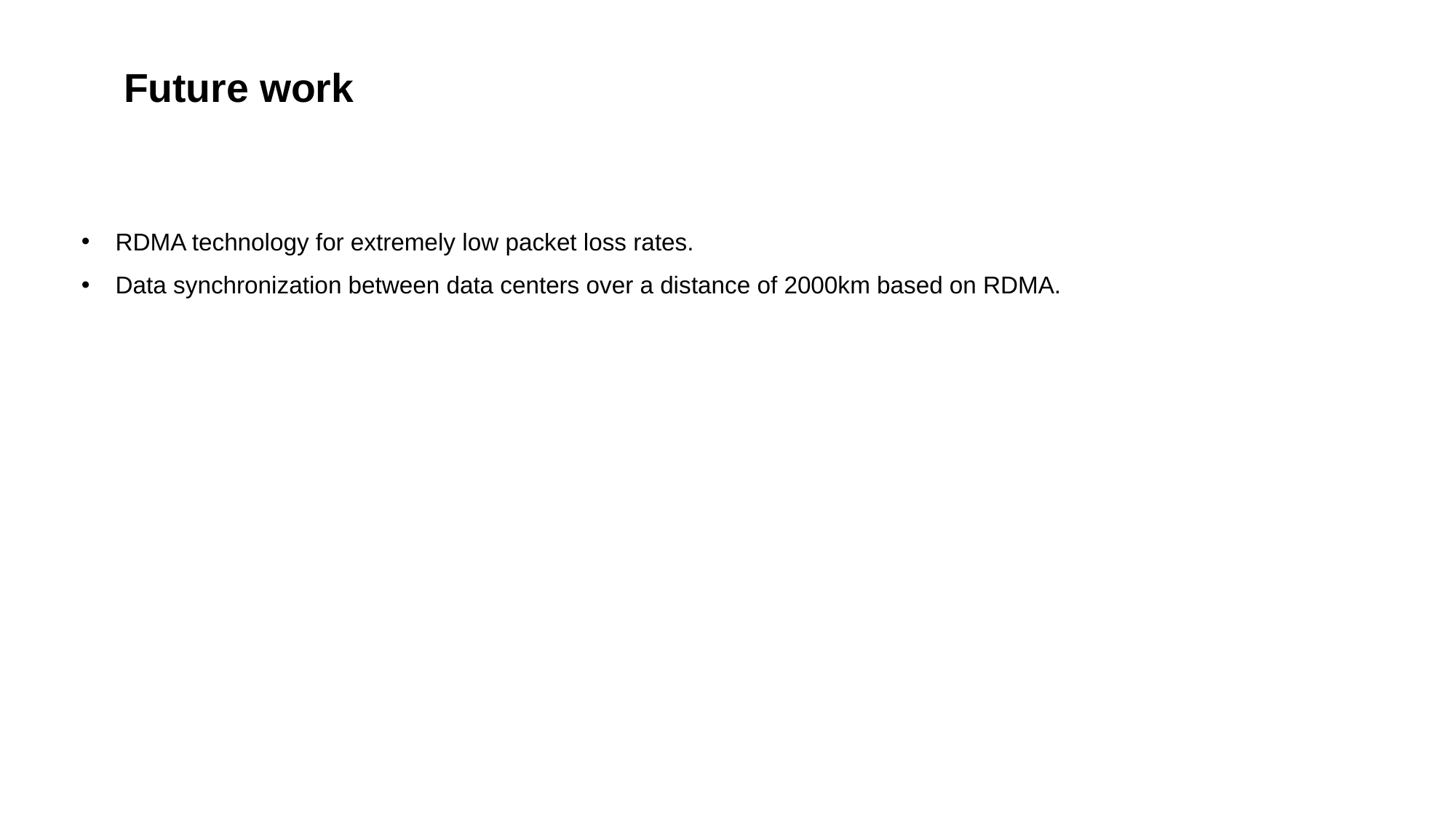

# Future work
RDMA technology for extremely low packet loss rates.
Data synchronization between data centers over a distance of 2000km based on RDMA.